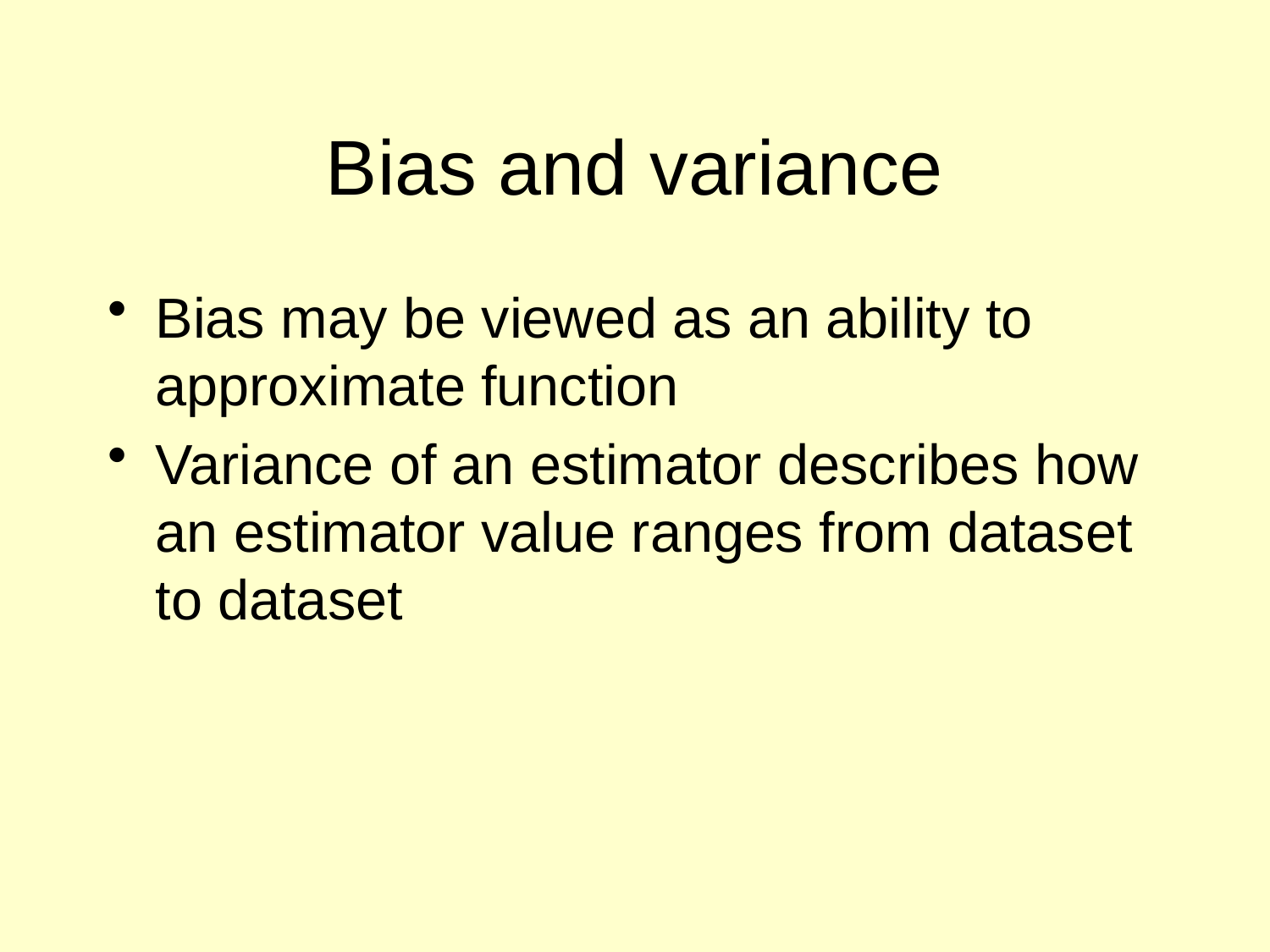

# Bias and variance
Bias may be viewed as an ability to approximate function
Variance of an estimator describes how an estimator value ranges from dataset to dataset